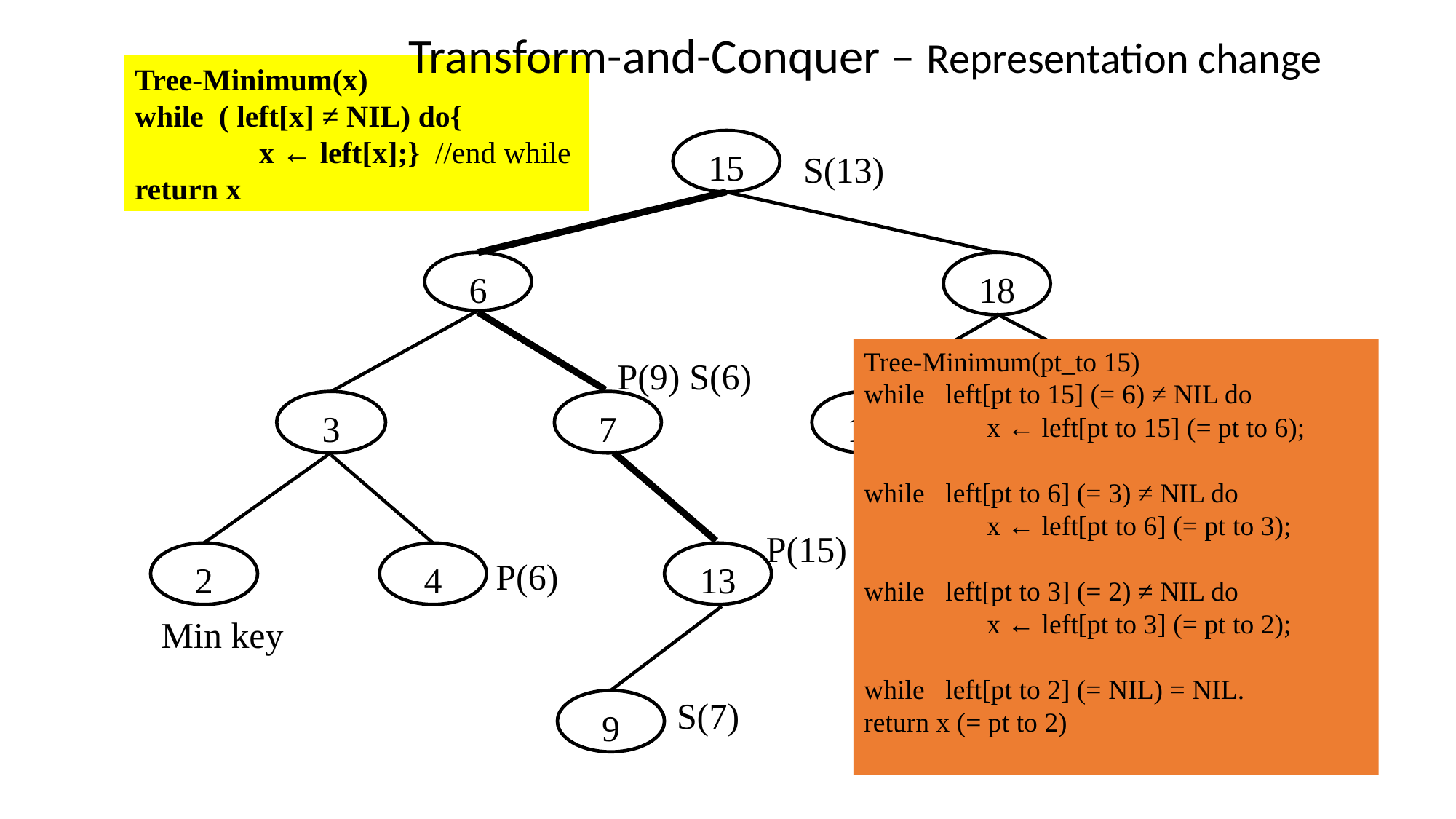

Transform-and-Conquer – Representation change
Tree-Minimum(x)
while  ( left[x] ≠ NIL) do{
	  x ← left[x];}  //end while
return x
15
S(13)
6
18
Tree-Minimum(pt_to 15)
while   left[pt to 15] (= 6) ≠ NIL do
	  x ← left[pt to 15] (= pt to 6);

while   left[pt to 6] (= 3) ≠ NIL do
	  x ← left[pt to 6] (= pt to 3);

while   left[pt to 3] (= 2) ≠ NIL do
	  x ← left[pt to 3] (= pt to 2);

while   left[pt to 2] (= NIL) = NIL.
return x (= pt to 2)

Max key
P(9) S(6)
17
20
3
7
S(15)
P(15) S(9)
2
13
NIL           NIL
4
P(6)
Min key
S(7)
9